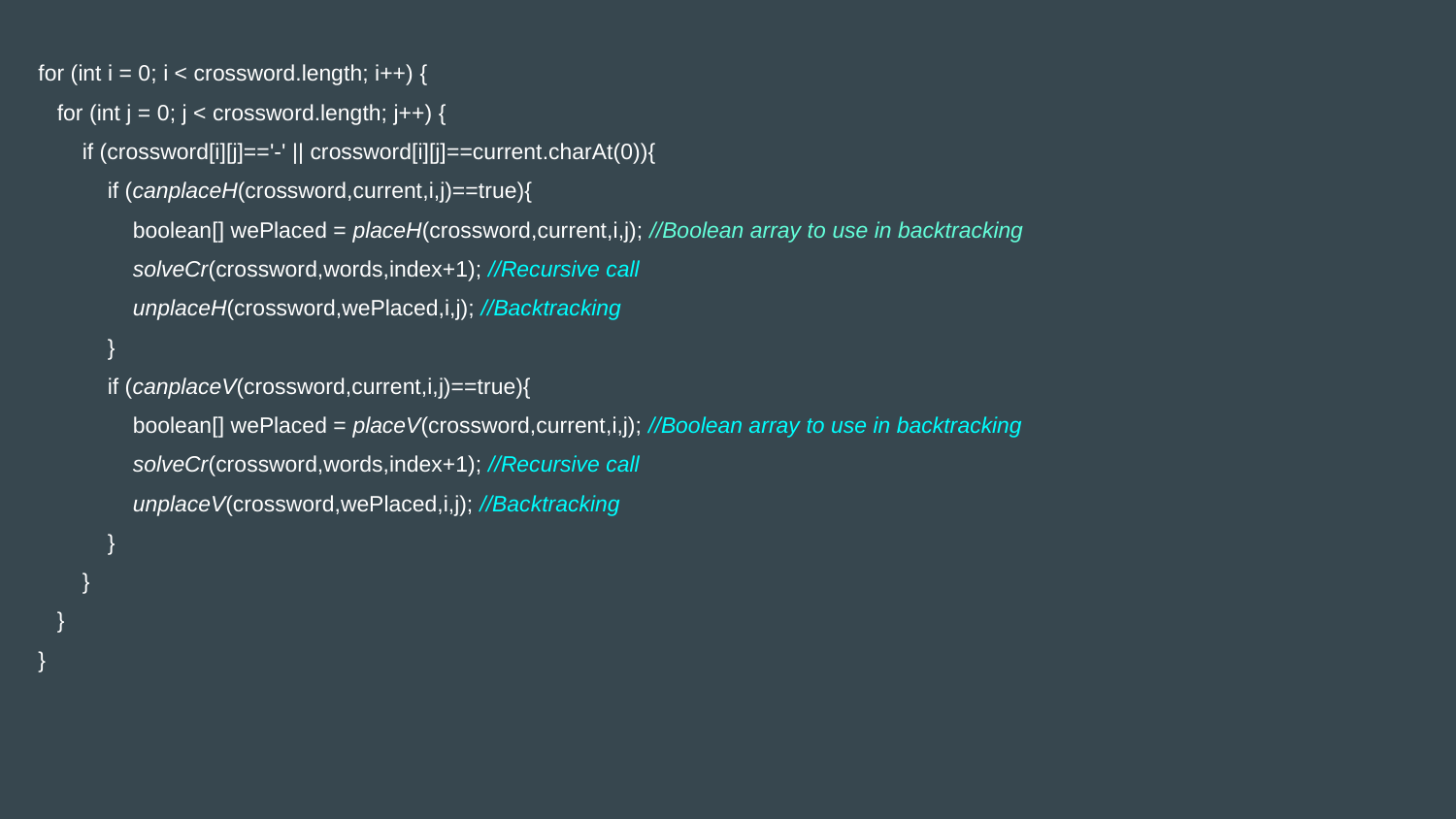

for (int i = 0; i < crossword.length; i++) {
   for (int j = 0; j < crossword.length; j++) {
       if (crossword[i][j]=='-' || crossword[i][j]==current.charAt(0)){
           if (canplaceH(crossword,current,i,j)==true){
               boolean[] wePlaced = placeH(crossword,current,i,j); //Boolean array to use in backtracking
               solveCr(crossword,words,index+1); //Recursive call
               unplaceH(crossword,wePlaced,i,j); //Backtracking
           }
           if (canplaceV(crossword,current,i,j)==true){
               boolean[] wePlaced = placeV(crossword,current,i,j); //Boolean array to use in backtracking
               solveCr(crossword,words,index+1); //Recursive call
               unplaceV(crossword,wePlaced,i,j); //Backtracking
           }
       }
   }
}